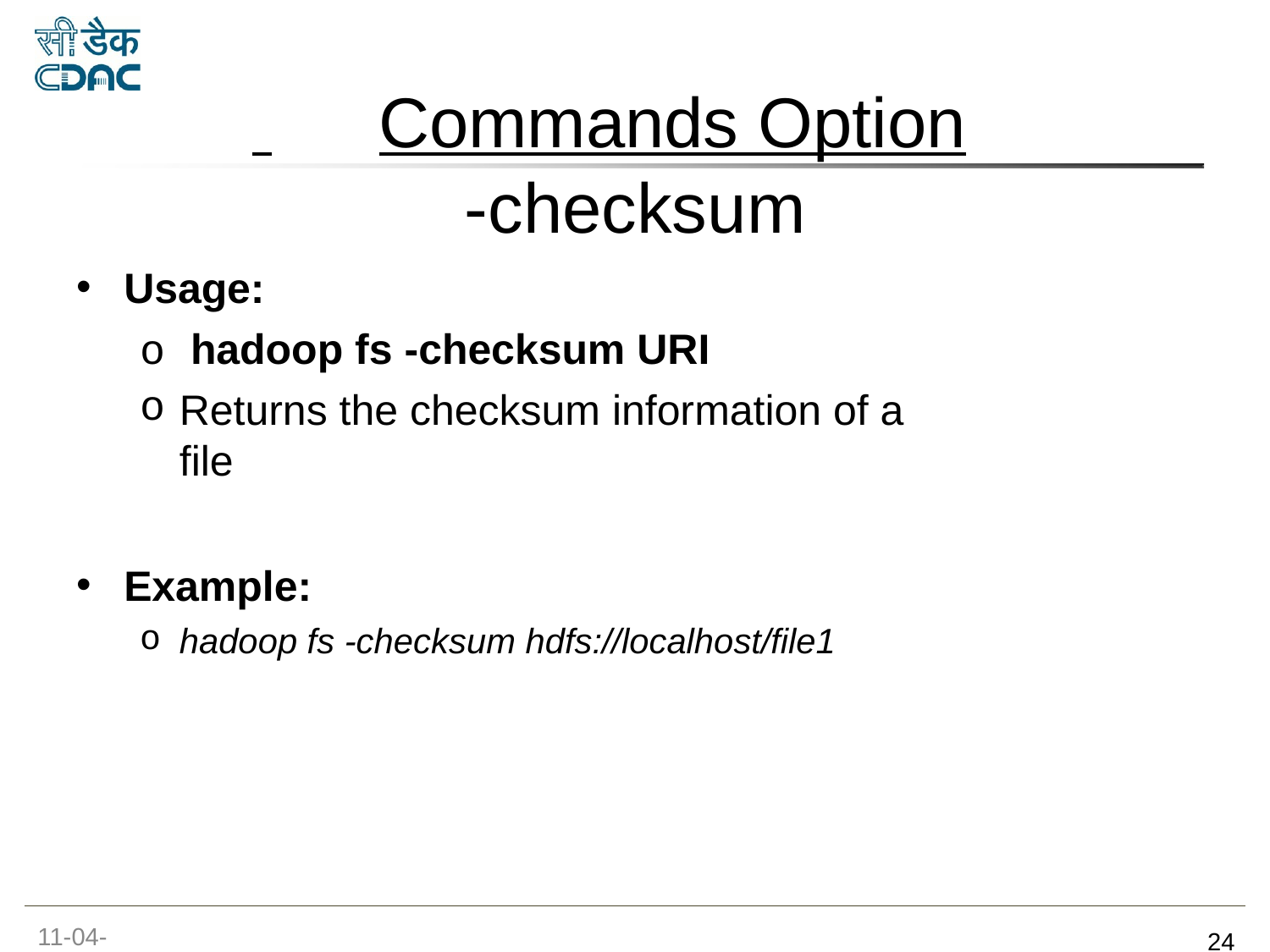

# Commands Option
-checksum

Usage:
o hadoop fs -checksum URI
Returns the checksum information of a file

Example:
hadoop fs -checksum hdfs://localhost/file1

11-04-2017
24